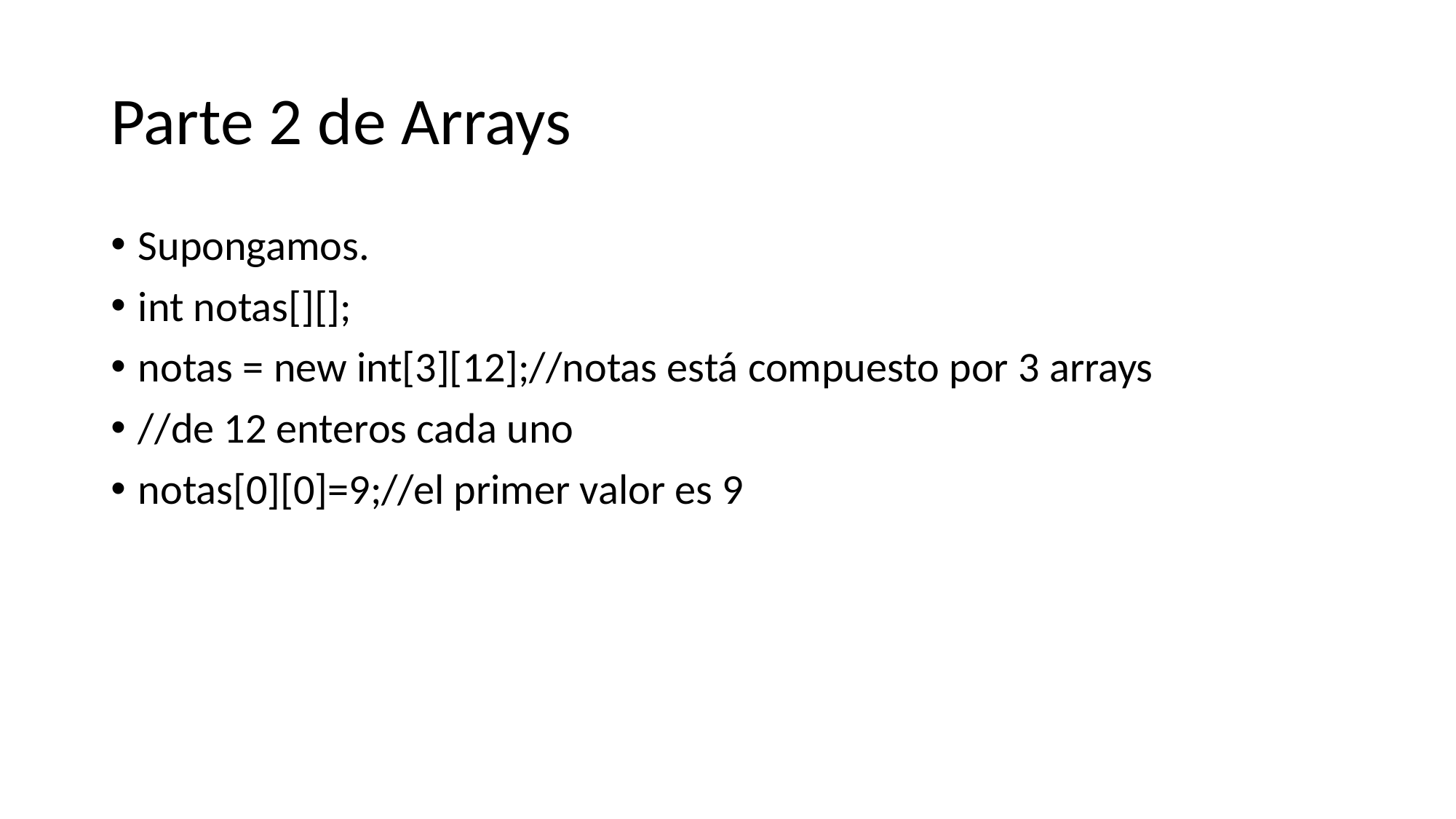

# Parte 2 de Arrays
Supongamos.
int notas[][];
notas = new int[3][12];//notas está compuesto por 3 arrays
//de 12 enteros cada uno
notas[0][0]=9;//el primer valor es 9